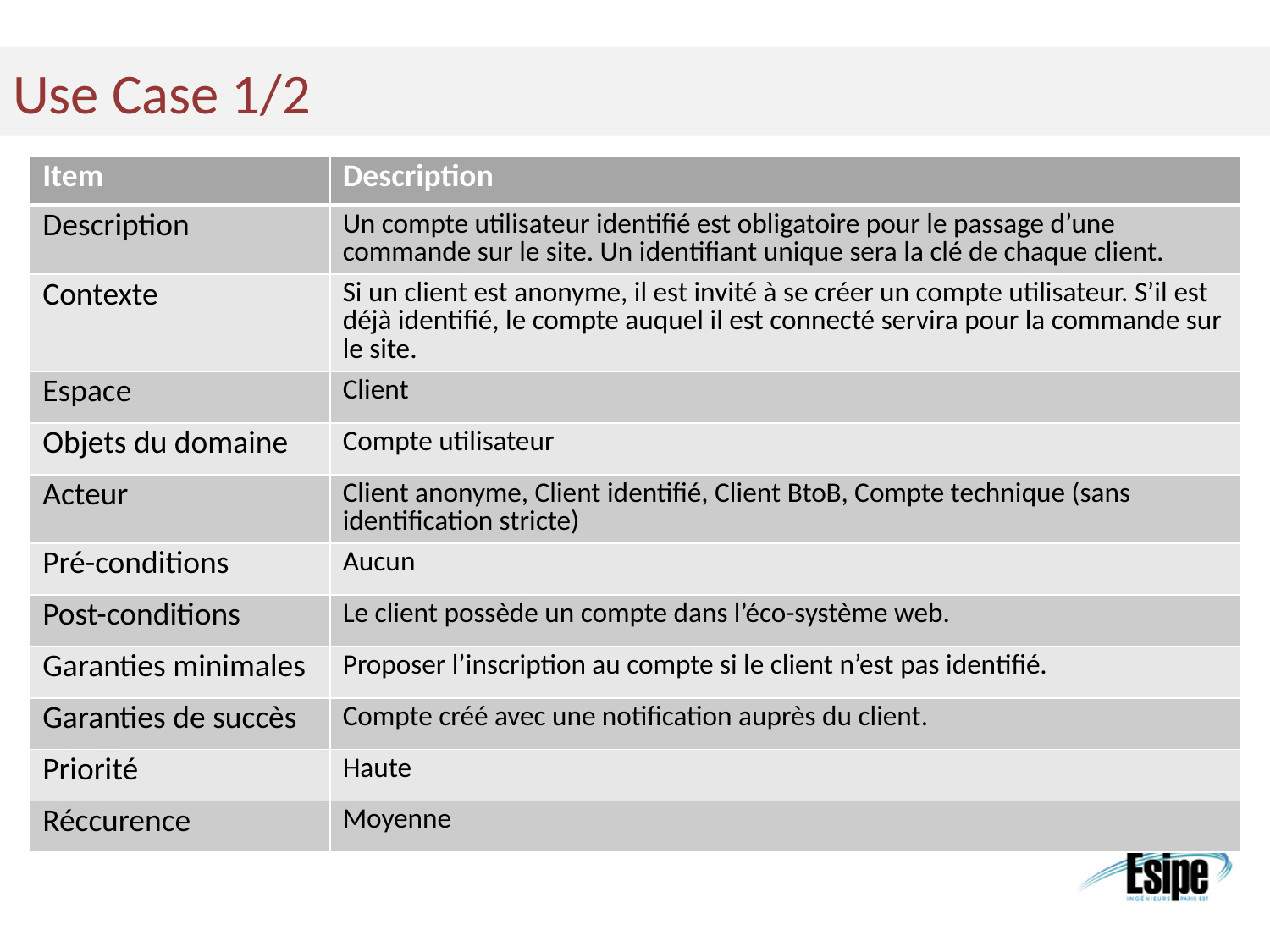

Use Case 1/2
| Item | Description |
| --- | --- |
| Description | Un compte utilisateur identifié est obligatoire pour le passage d’une commande sur le site. Un identifiant unique sera la clé de chaque client. |
| Contexte | Si un client est anonyme, il est invité à se créer un compte utilisateur. S’il est déjà identifié, le compte auquel il est connecté servira pour la commande sur le site. |
| Espace | Client |
| Objets du domaine | Compte utilisateur |
| Acteur | Client anonyme, Client identifié, Client BtoB, Compte technique (sans identification stricte) |
| Pré-conditions | Aucun |
| Post-conditions | Le client possède un compte dans l’éco-système web. |
| Garanties minimales | Proposer l’inscription au compte si le client n’est pas identifié. |
| Garanties de succès | Compte créé avec une notification auprès du client. |
| Priorité | Haute |
| Réccurence | Moyenne |